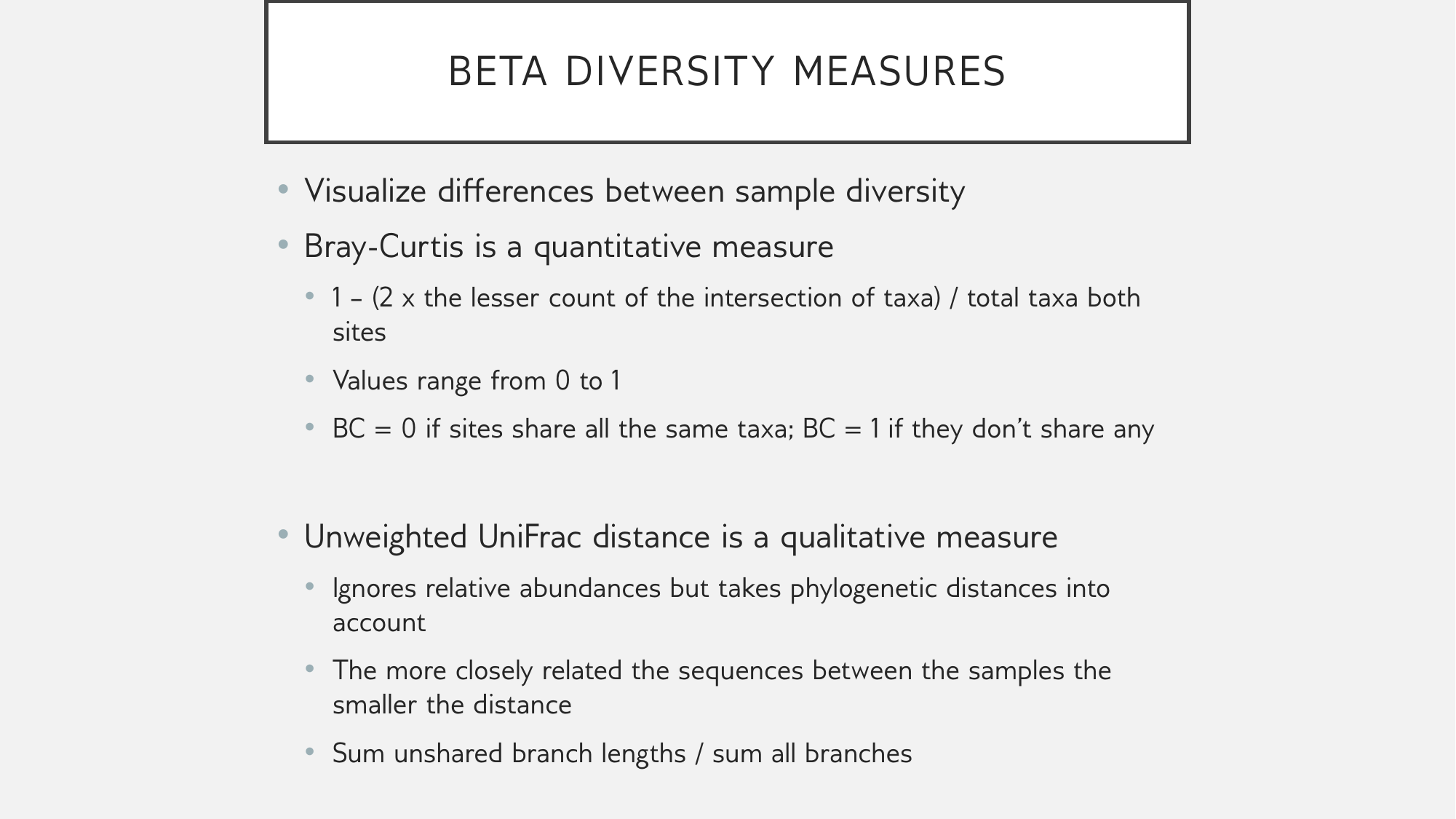

# Beta Diversity Measures
Visualize differences between sample diversity
Bray-Curtis is a quantitative measure
1 – (2 x the lesser count of the intersection of taxa) / total taxa both sites
Values range from 0 to 1
BC = 0 if sites share all the same taxa; BC = 1 if they don’t share any

Unweighted UniFrac distance is a qualitative measure
Ignores relative abundances but takes phylogenetic distances into account
The more closely related the sequences between the samples the smaller the distance
Sum unshared branch lengths / sum all branches